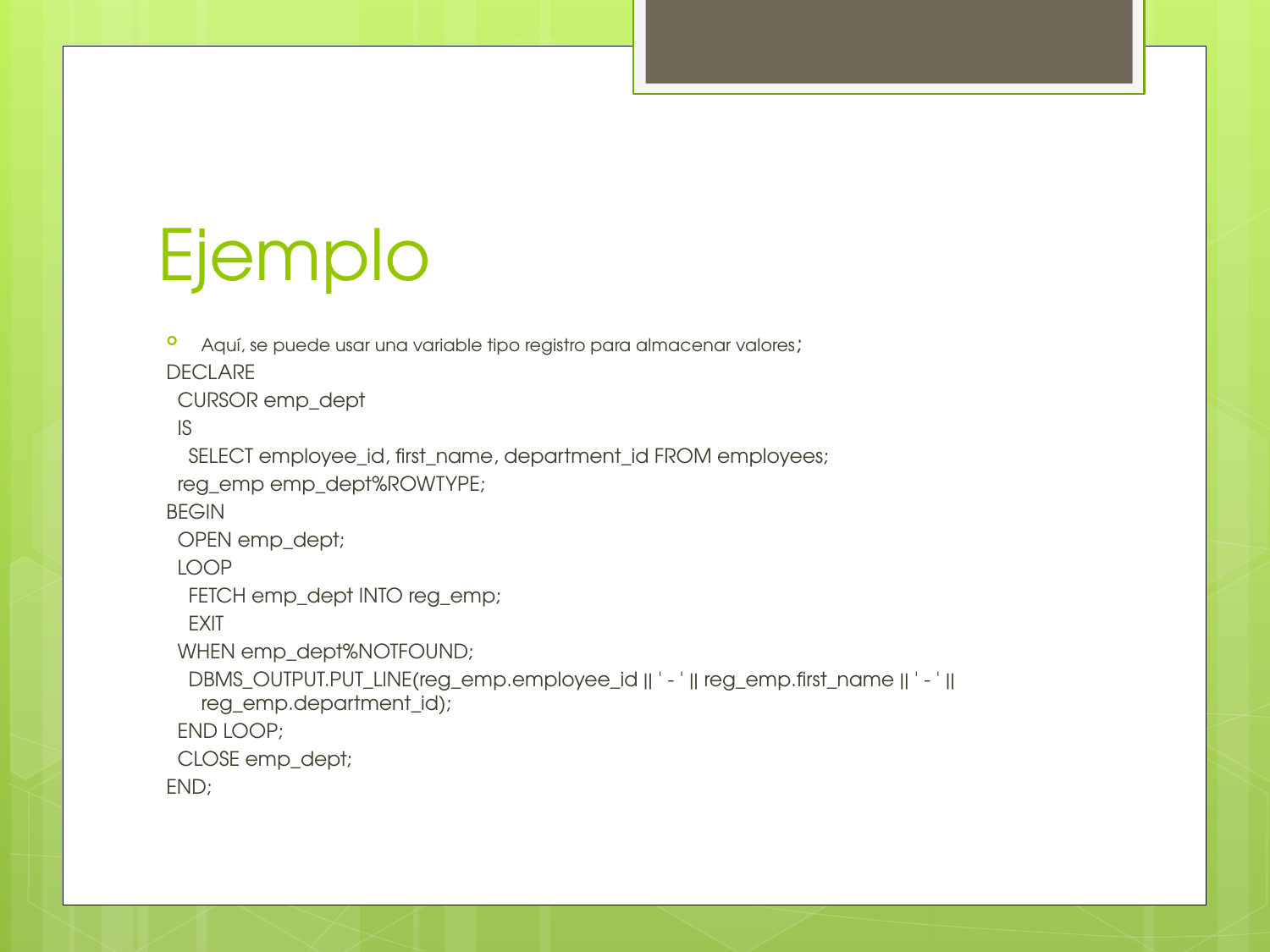

# Ejemplo
Aquí, se puede usar una variable tipo registro para almacenar valores;
DECLARE
  CURSOR emp_dept
  IS
    SELECT employee_id, first_name, department_id FROM employees;
  reg_emp emp_dept%ROWTYPE;
BEGIN
  OPEN emp_dept;
  LOOP
    FETCH emp_dept INTO reg_emp;
    EXIT
  WHEN emp_dept%NOTFOUND;
    DBMS_OUTPUT.PUT_LINE(reg_emp.employee_id || ' - ' || reg_emp.first_name || ' - ' || reg_emp.department_id);
  END LOOP;
  CLOSE emp_dept;
END;